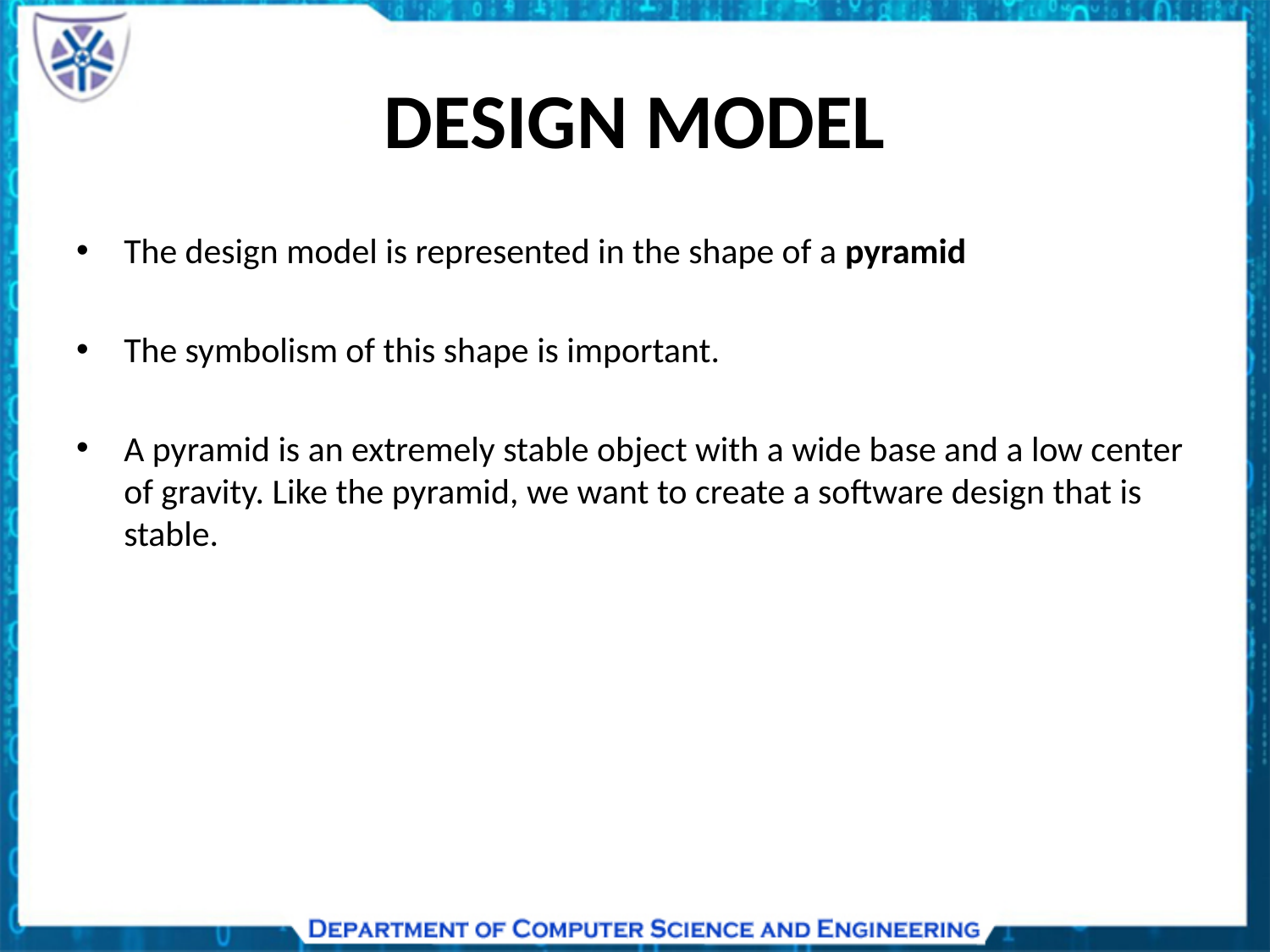

# DESIGN MODEL
The design model is represented in the shape of a pyramid

The symbolism of this shape is important.

A pyramid is an extremely stable object with a wide base and a low center of gravity. Like the pyramid, we want to create a software design that is stable.